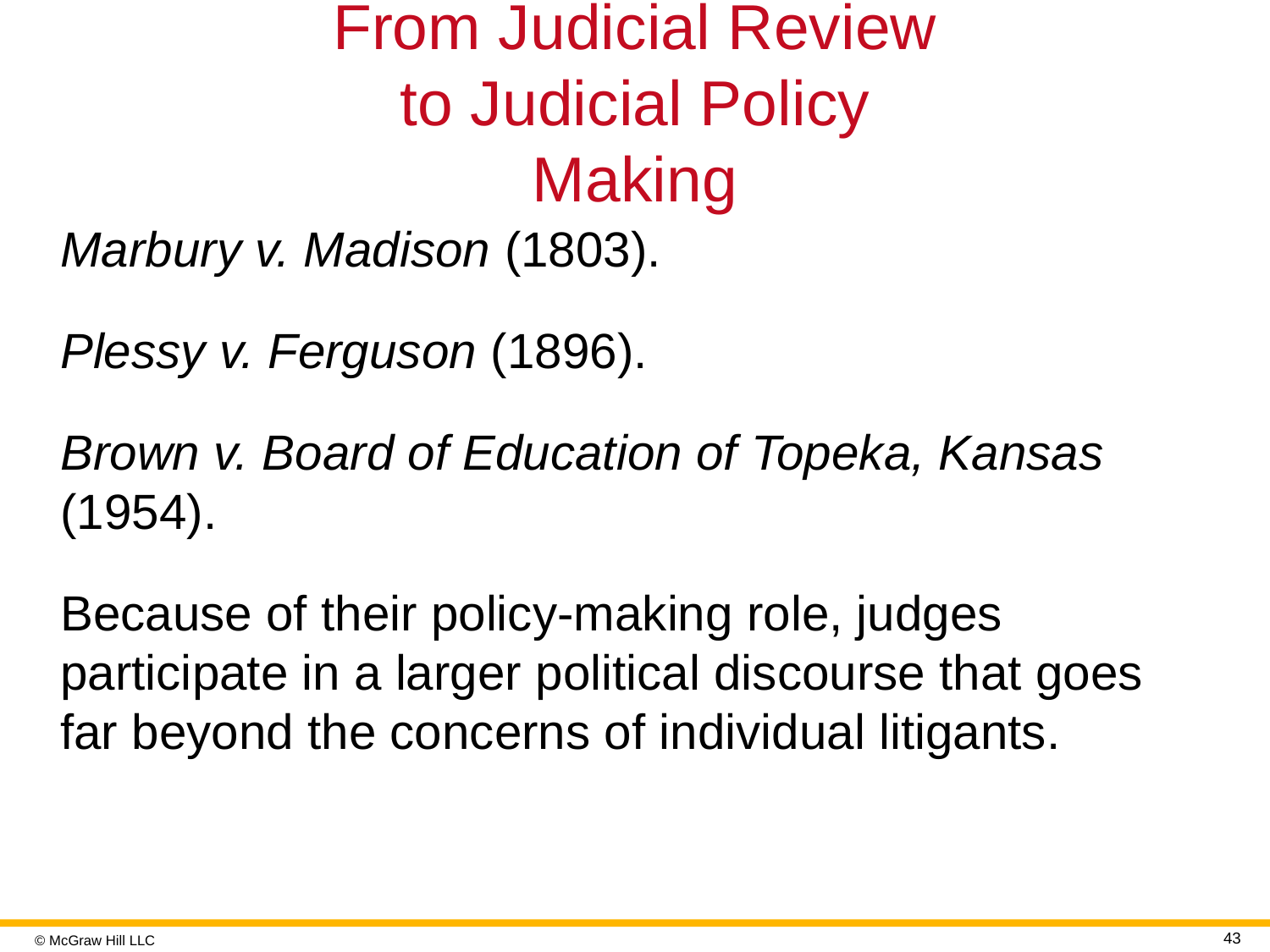

# From Judicial Review to Judicial Policy Making
Marbury v. Madison (1803).
Plessy v. Ferguson (1896).
Brown v. Board of Education of Topeka, Kansas (1954).
Because of their policy-making role, judges participate in a larger political discourse that goes far beyond the concerns of individual litigants.
43